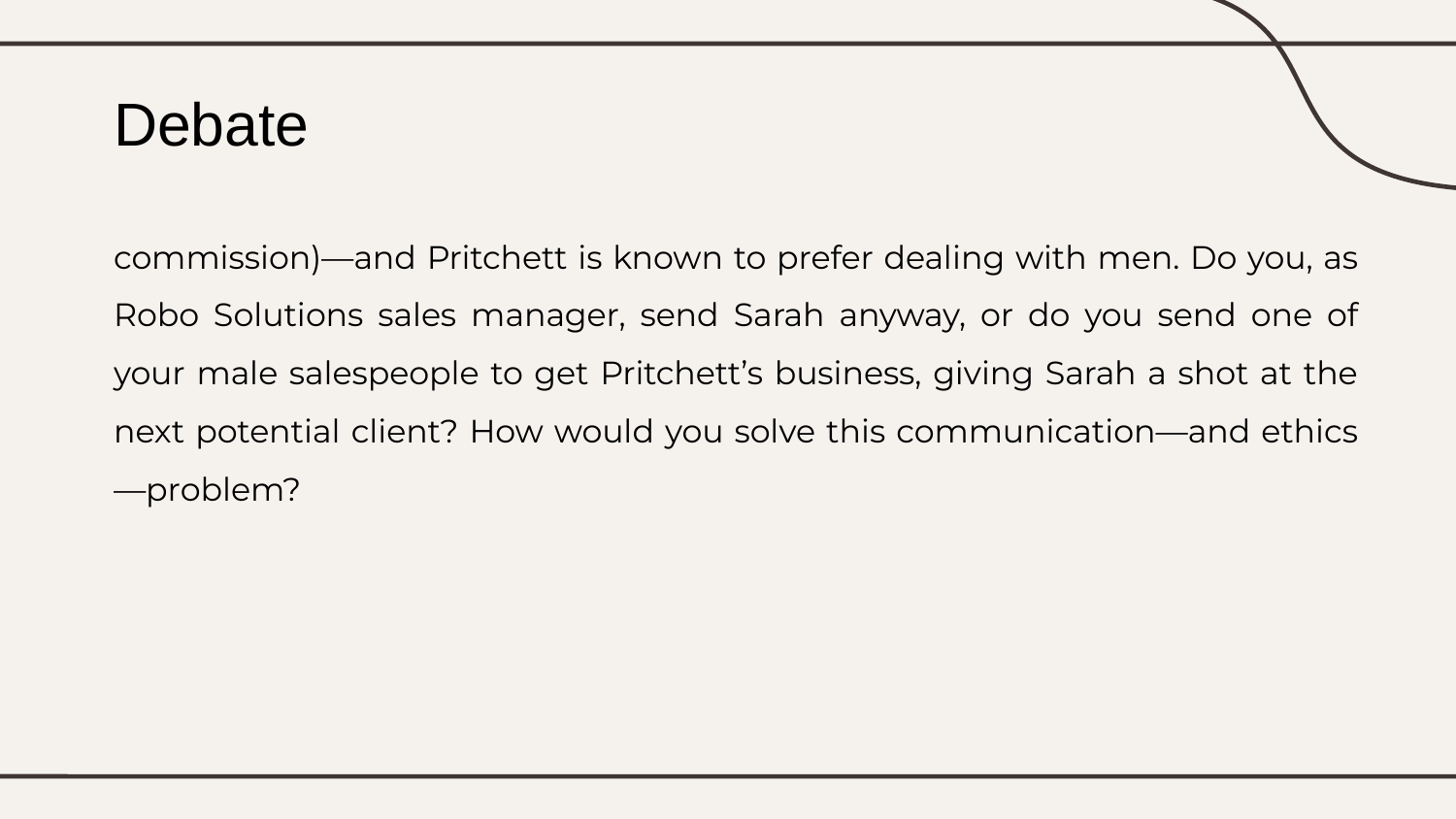

# Debate
commission)—and Pritchett is known to prefer dealing with men. Do you, as Robo Solutions sales manager, send Sarah anyway, or do you send one of your male salespeople to get Pritchett’s business, giving Sarah a shot at the next potential client? How would you solve this communication—and ethics—problem?